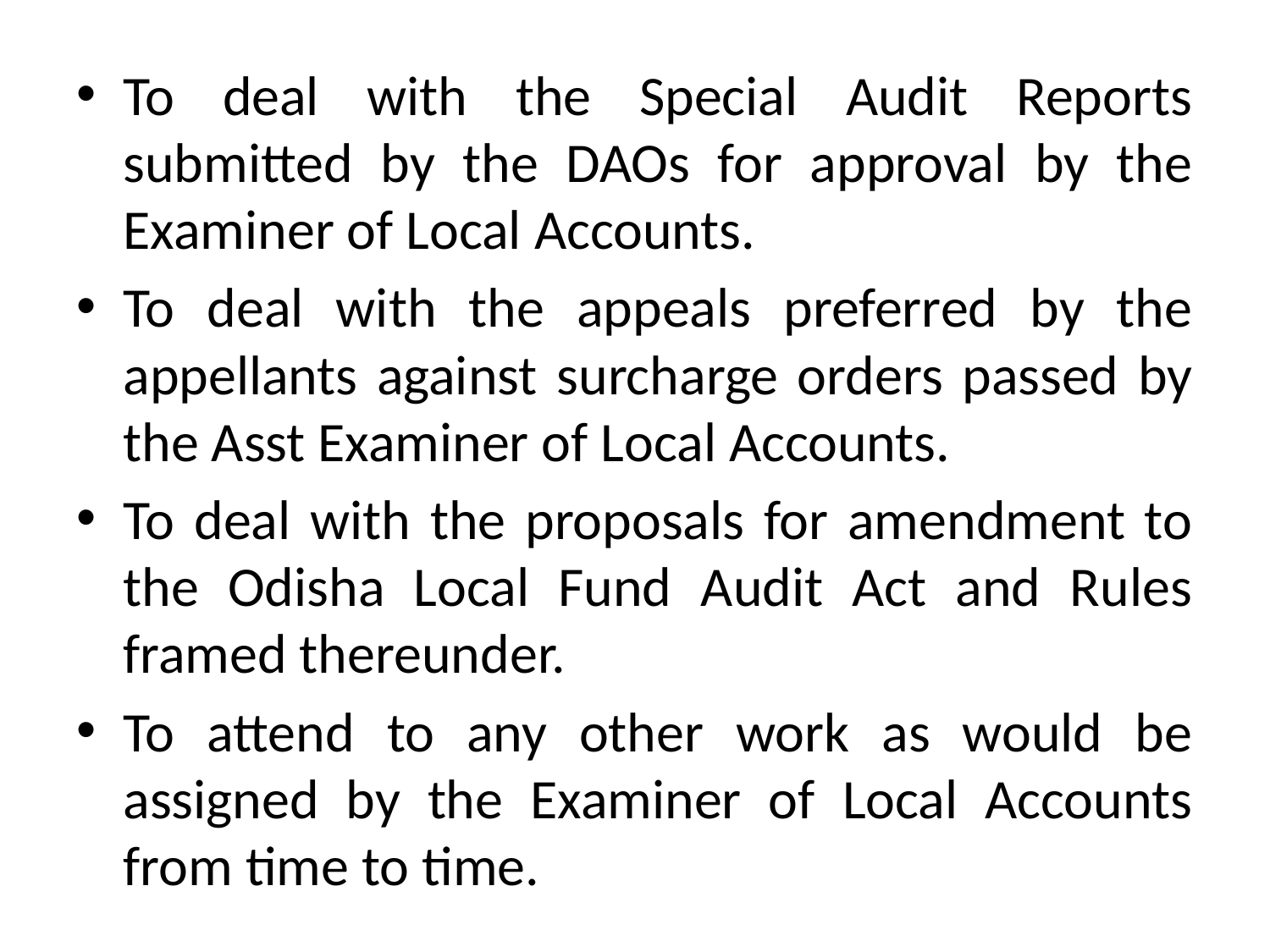

To deal with the Special Audit Reports submitted by the DAOs for approval by the Examiner of Local Accounts.
To deal with the appeals preferred by the appellants against surcharge orders passed by the Asst Examiner of Local Accounts.
To deal with the proposals for amendment to the Odisha Local Fund Audit Act and Rules framed thereunder.
To attend to any other work as would be assigned by the Examiner of Local Accounts from time to time.